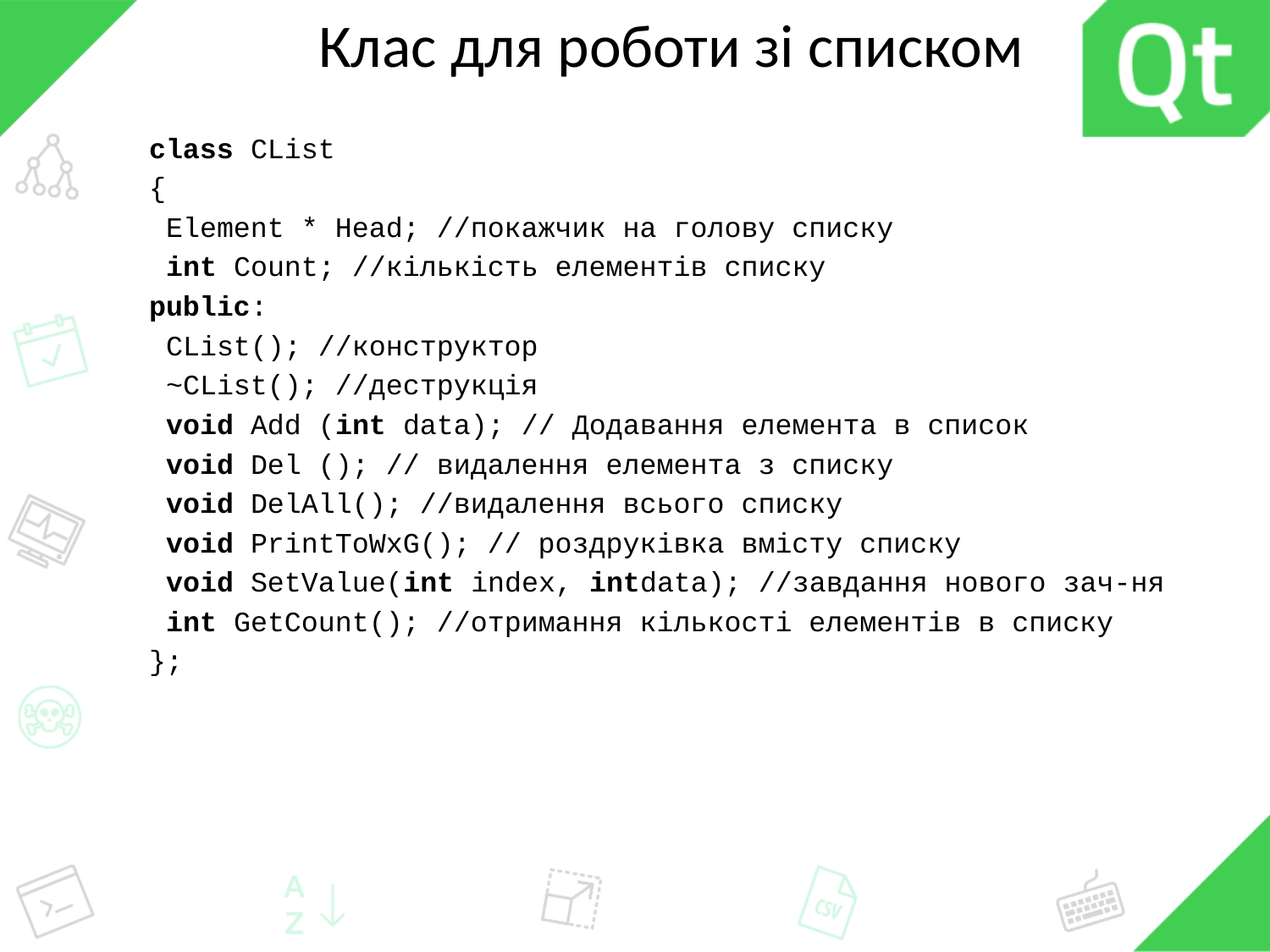

# Клас для роботи зі списком
class CList
{
 Element * Head; //покажчик на голову списку
 int Count; //кількість елементів списку
public:
 CList(); //конструктор
 ~CList(); //деструкція
 void Add (int data); // Додавання елемента в список
 void Del (); // видалення елемента з списку
 void DelAll(); //видалення всього списку
 void PrintToWxG(); // роздруківка вмісту списку
 void SetValue(int index, intdata); //завдання нового зач-ня
 int GetCount(); //отримання кількості елементів в списку
};